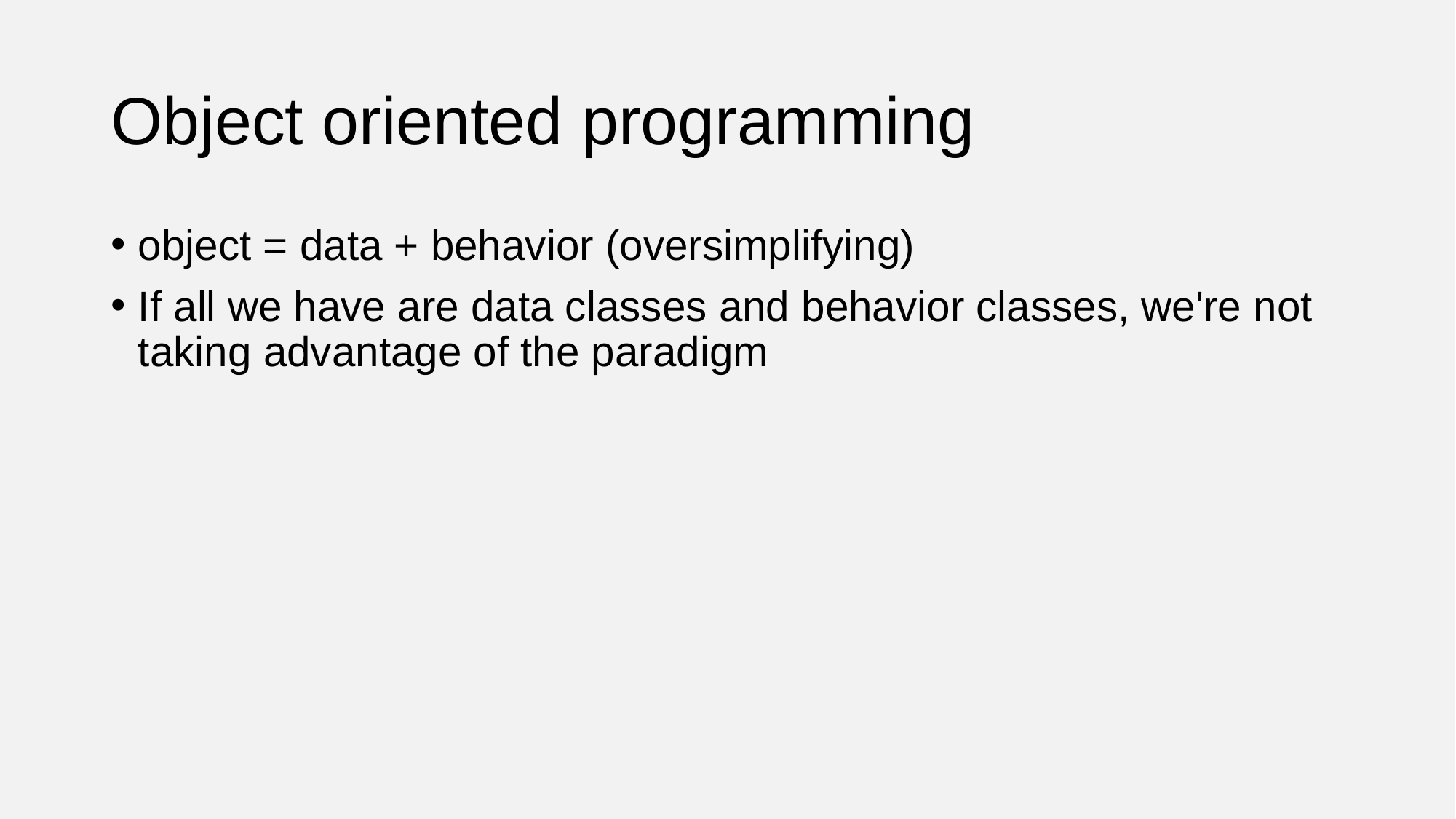

# Object oriented programming
object = data + behavior (oversimplifying)
If all we have are data classes and behavior classes, we're not taking advantage of the paradigm